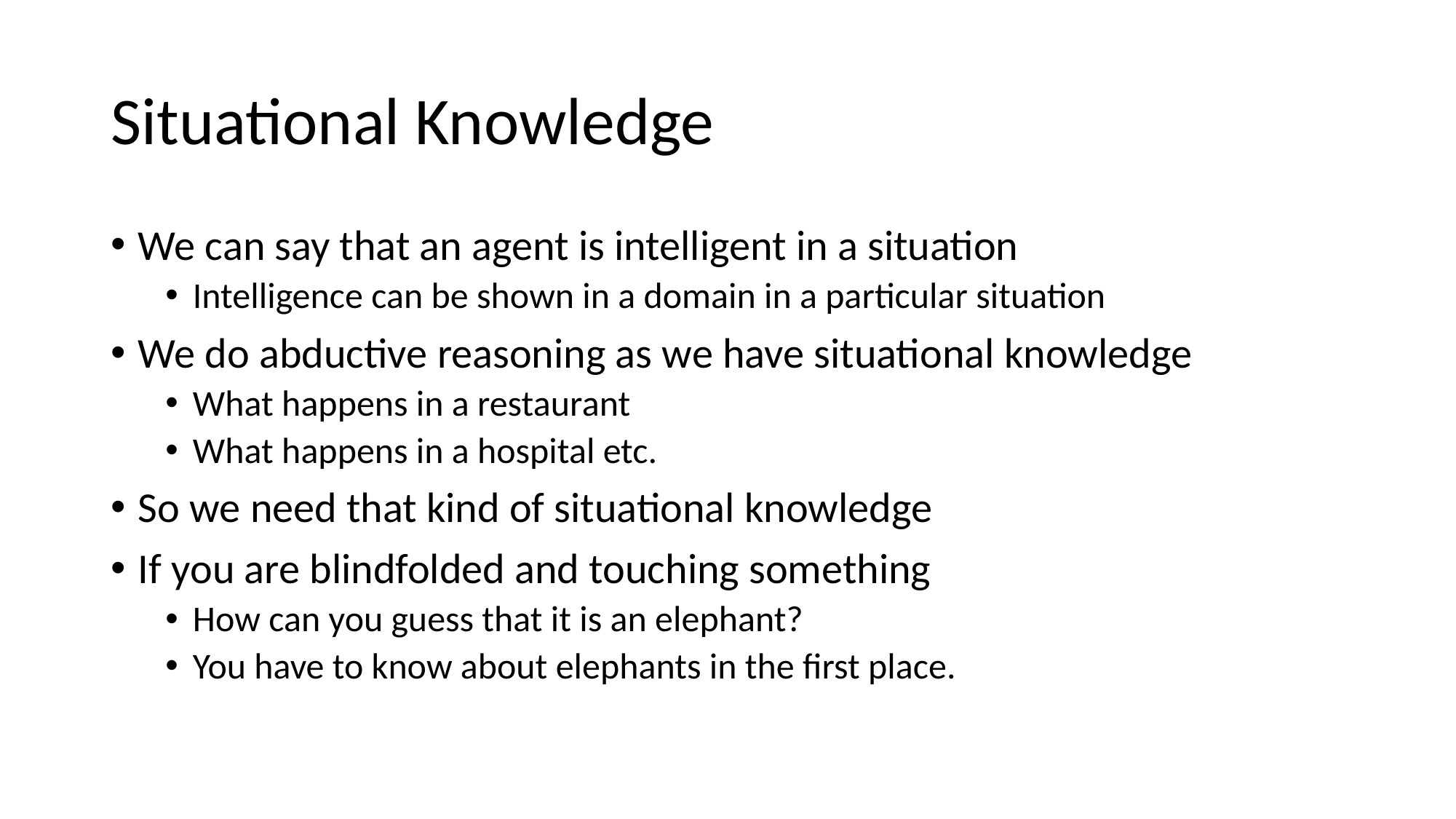

# Situational Knowledge
We can say that an agent is intelligent in a situation
Intelligence can be shown in a domain in a particular situation
We do abductive reasoning as we have situational knowledge
What happens in a restaurant
What happens in a hospital etc.
So we need that kind of situational knowledge
If you are blindfolded and touching something
How can you guess that it is an elephant?
You have to know about elephants in the first place.